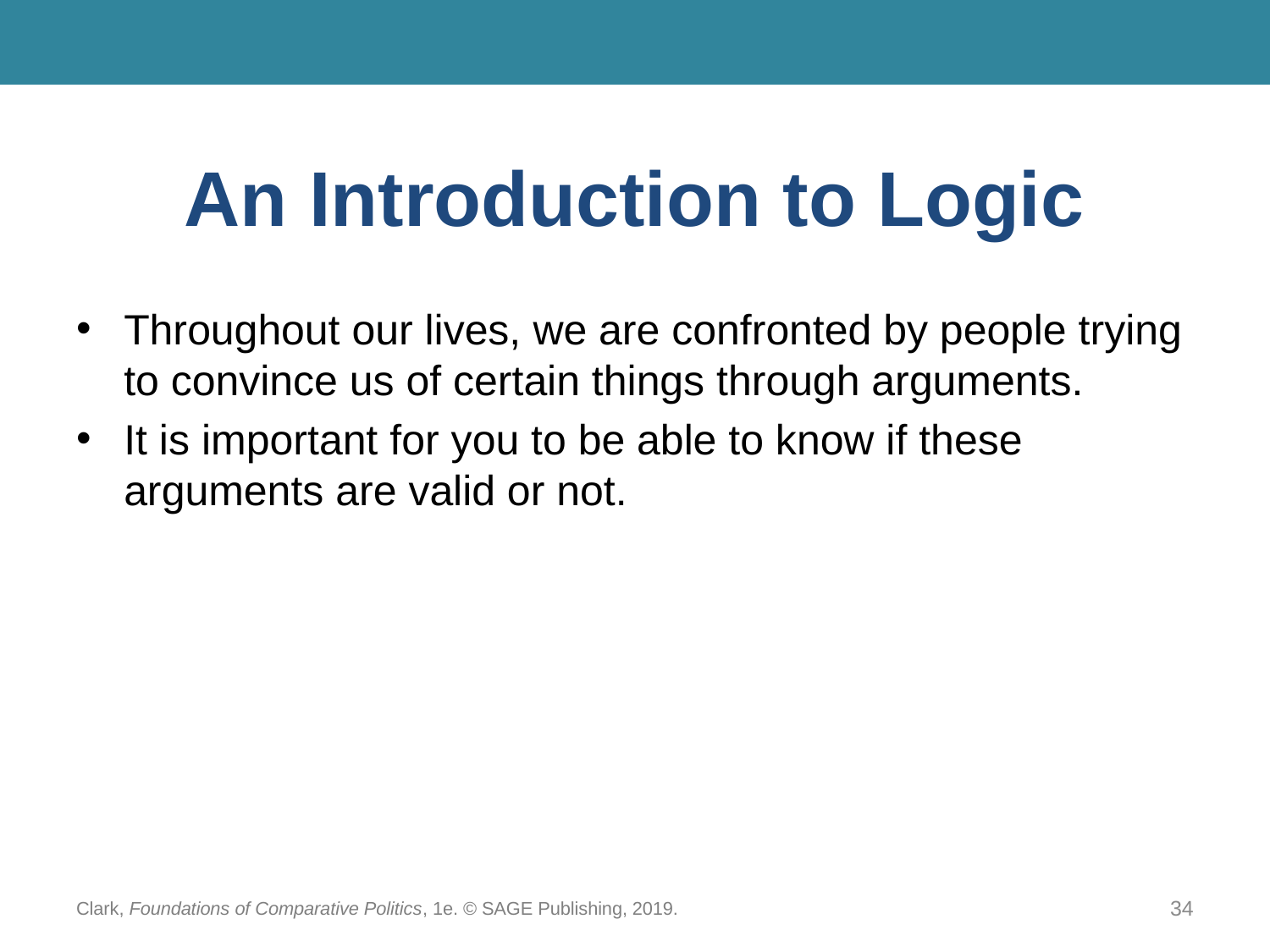

# An Introduction to Logic
Throughout our lives, we are confronted by people trying to convince us of certain things through arguments.
It is important for you to be able to know if these arguments are valid or not.

Clark, Foundations of Comparative Politics, 1e. © SAGE Publishing, 2019.
34